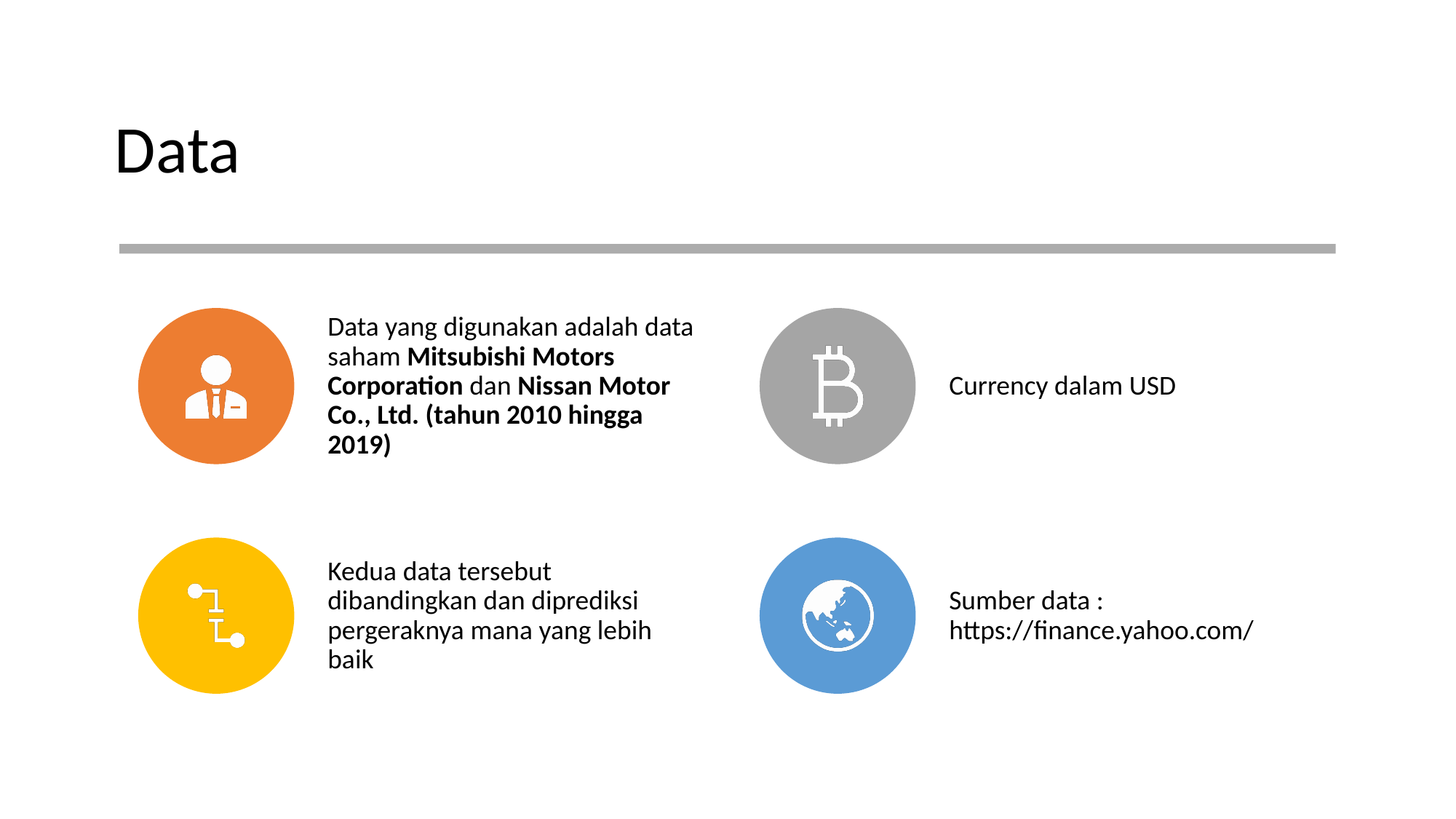

# Data

Data yang digunakan adalah data saham Mitsubishi Motors Corporation dan Nissan Motor Co., Ltd. (tahun 2010 hingga 2019)
Currency dalam USD
Kedua data tersebut dibandingkan dan diprediksi pergeraknya mana yang lebih baik
Sumber data : https://finance.yahoo.com/